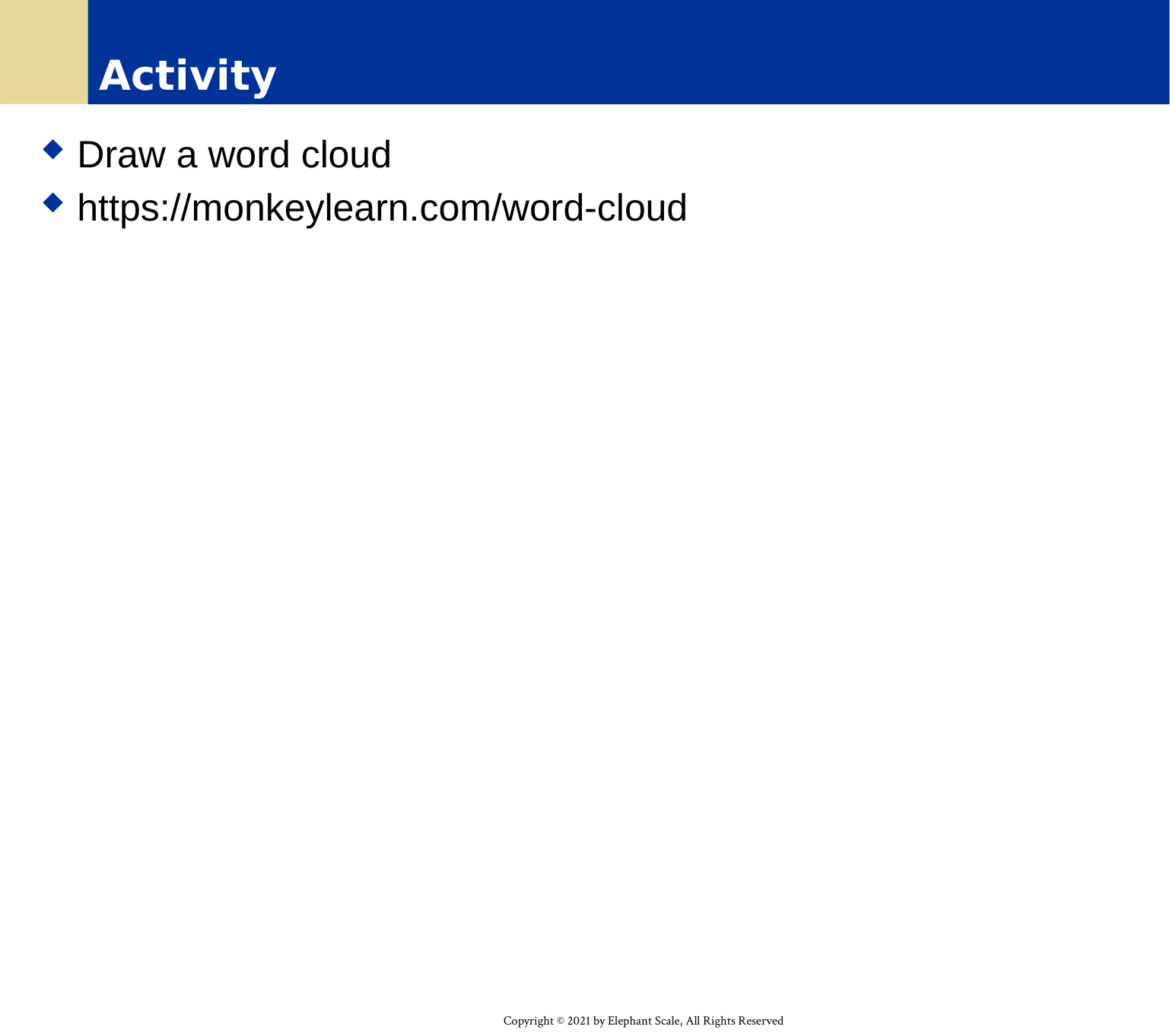

# Activity
Draw a word cloud
https://monkeylearn.com/word-cloud

Copyright © 2021 by Elephant Scale, All Rights Reserved